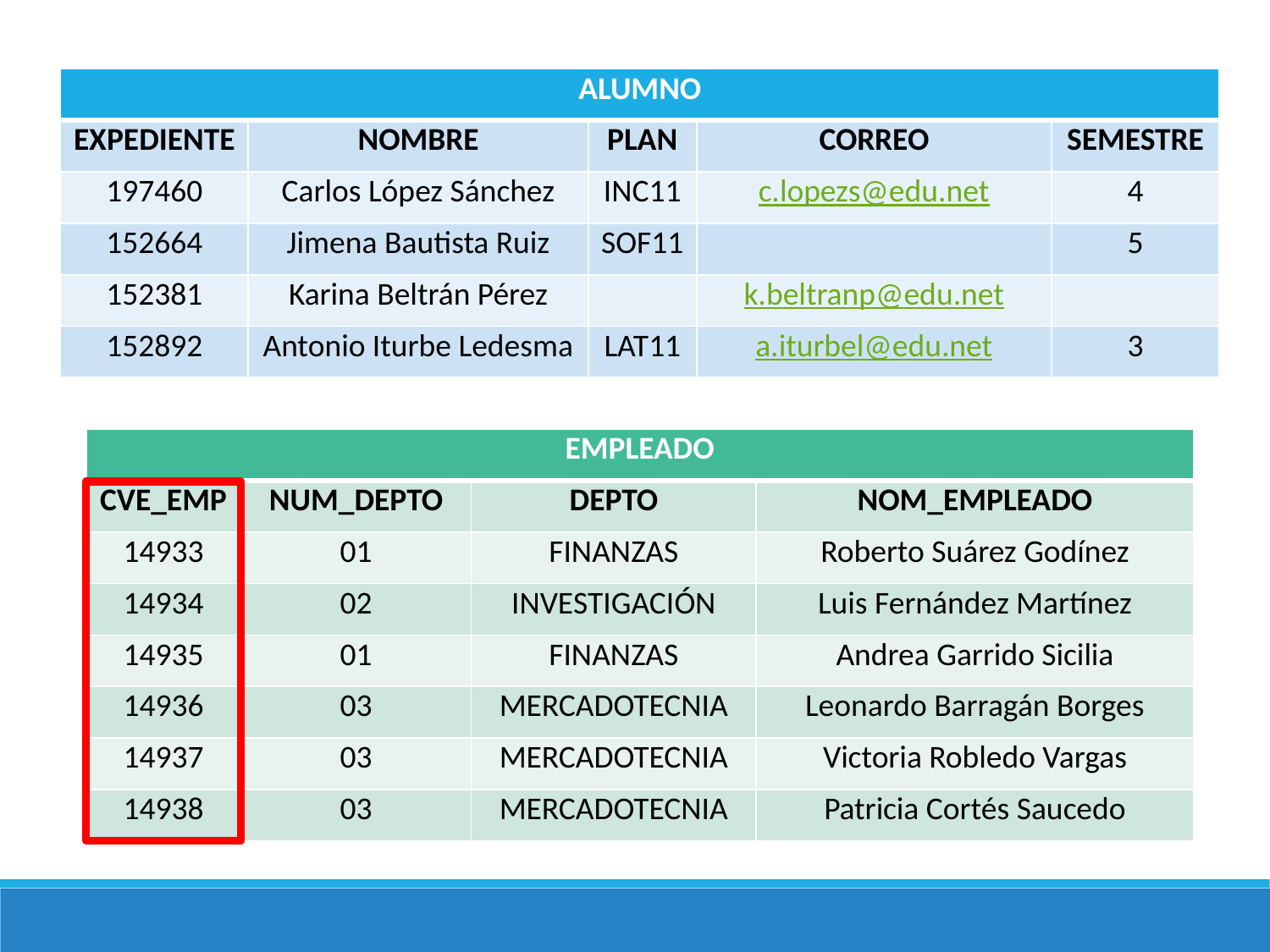

| ALUMNO |  |  |  |  |
| --- | --- | --- | --- | --- |
| EXPEDIENTE | NOMBRE | PLAN | CORREO | SEMESTRE |
| 197460 | Carlos López Sánchez | INC11 | c.lopezs@edu.net | 4 |
| 152664 | Jimena Bautista Ruiz | SOF11 |  | 5 |
| 152381 | Karina Beltrán Pérez |  | k.beltranp@edu.net |  |
| 152892 | Antonio Iturbe Ledesma | LAT11 | a.iturbel@edu.net | 3 |
| EMPLEADO |  |  |  |
| --- | --- | --- | --- |
| CVE\_EMP | NUM\_DEPTO | DEPTO | NOM\_EMPLEADO |
| 14933 | 01 | FINANZAS | Roberto Suárez Godínez |
| 14934 | 02 | INVESTIGACIÓN | Luis Fernández Martínez |
| 14935 | 01 | FINANZAS | Andrea Garrido Sicilia |
| 14936 | 03 | MERCADOTECNIA | Leonardo Barragán Borges |
| 14937 | 03 | MERCADOTECNIA | Victoria Robledo Vargas |
| 14938 | 03 | MERCADOTECNIA | Patricia Cortés Saucedo |